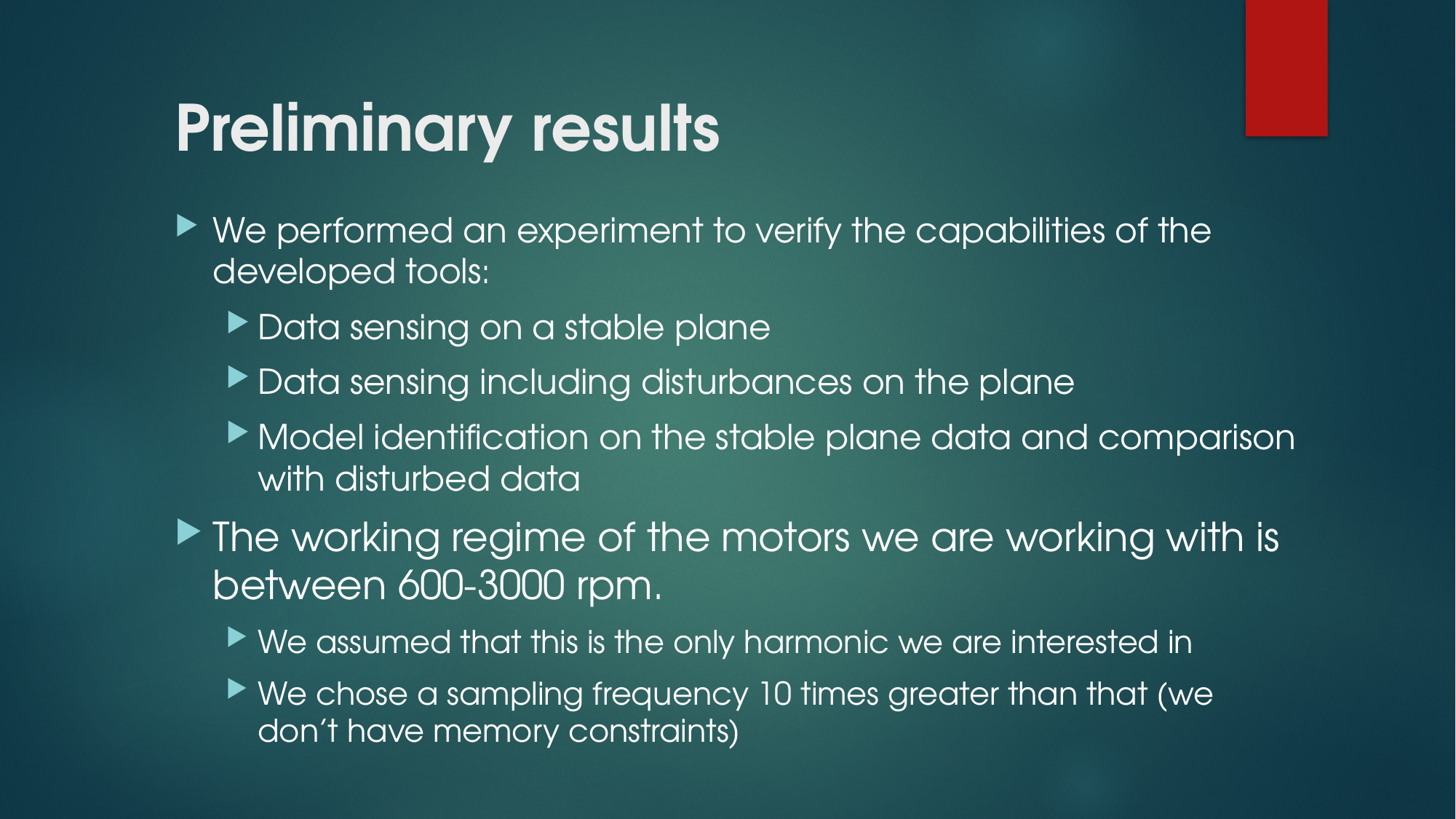

# Preliminary results
We performed an experiment to verify the capabilities of the developed tools:
Data sensing on a stable plane
Data sensing including disturbances on the plane
Model identification on the stable plane data and comparison with disturbed data
The working regime of the motors we are working with is between 600-3000 rpm.
We assumed that this is the only harmonic we are interested in
We chose a sampling frequency 10 times greater than that (we don’t have memory constraints)